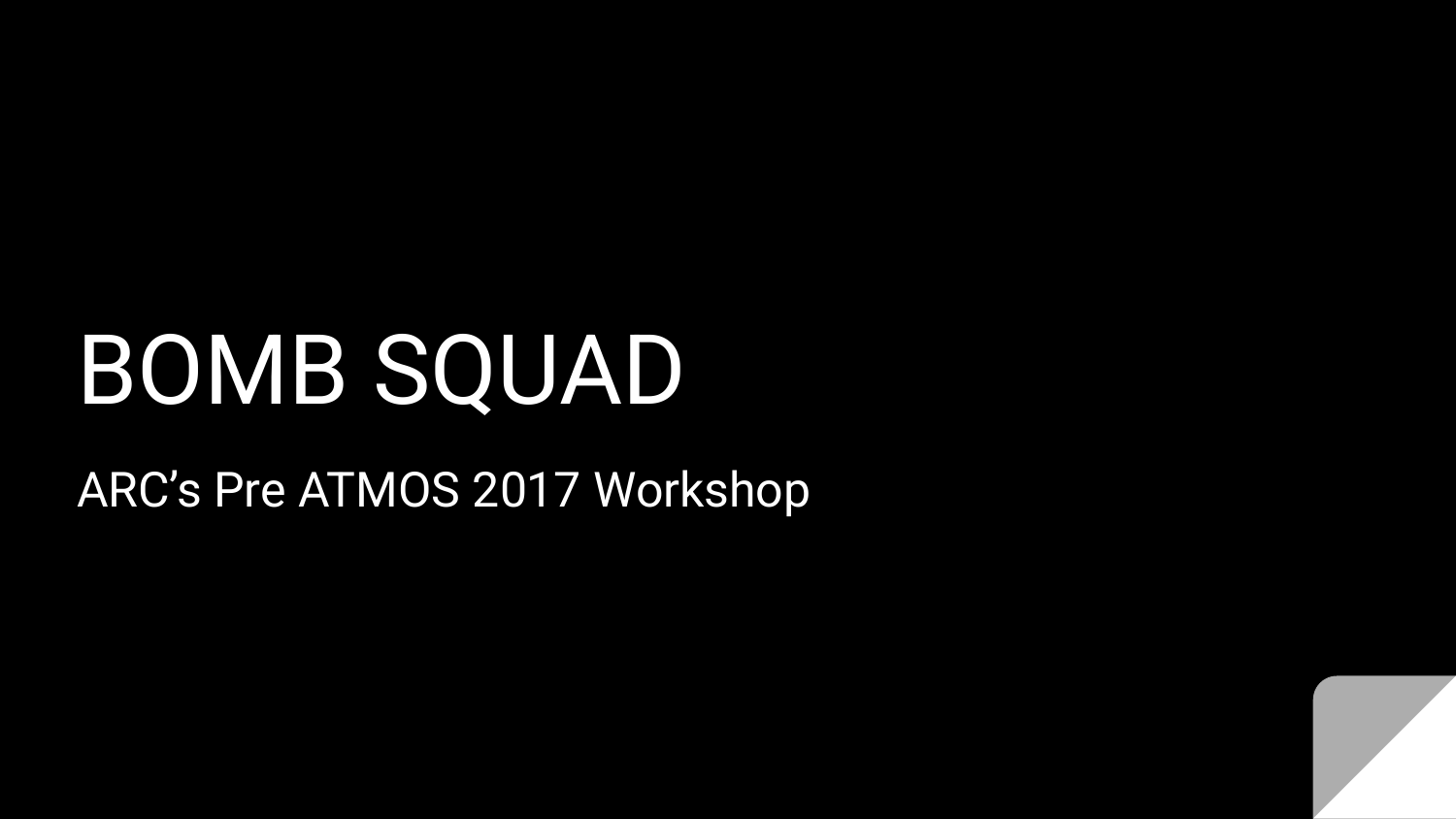

# BOMB SQUAD
ARC’s Pre ATMOS 2017 Workshop